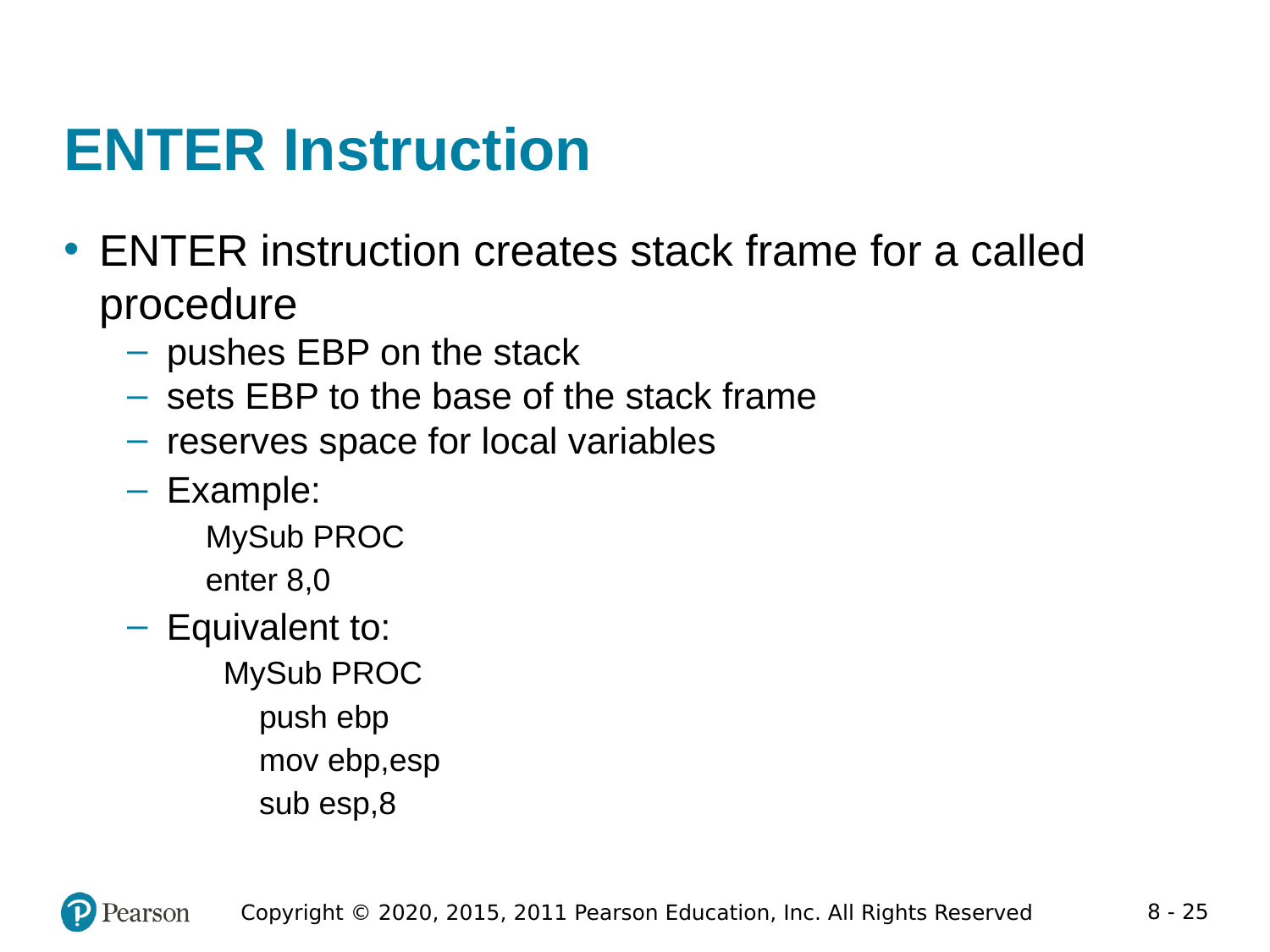

# ENTER Instruction
ENTER instruction creates stack frame for a called procedure
pushes EBP on the stack
sets EBP to the base of the stack frame
reserves space for local variables
Example:
                MySub PROC
                enter 8,0
Equivalent to:
                  MySub PROC
                      push ebp
                      mov ebp,esp
                      sub esp,8